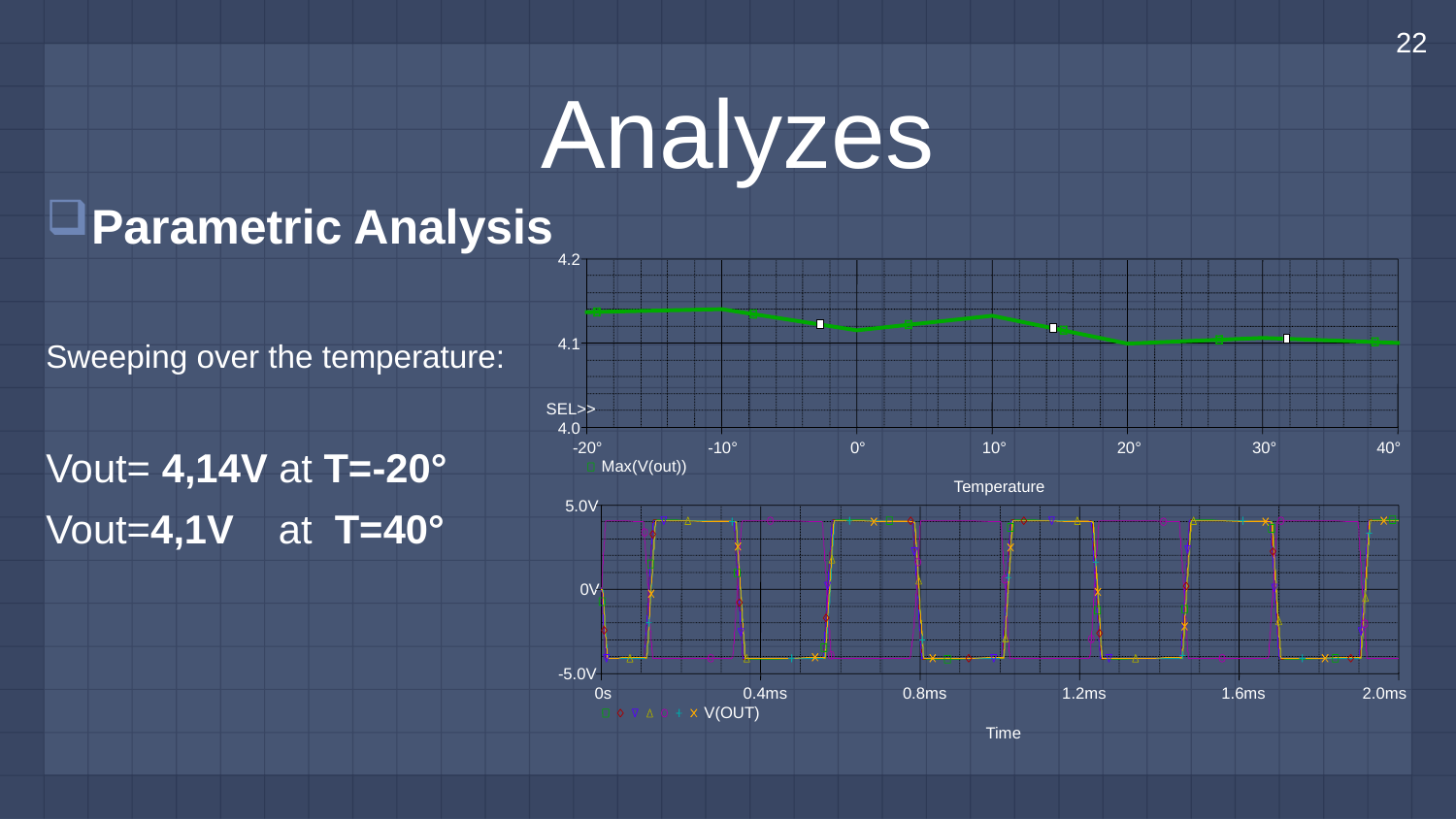

22
Analyzes
Parametric Analysis

Sweeping over the temperature:

Vout= 4,14V at T=-20°
Vout=4,1V    at  T=40°

4.2

4.1

SEL>>

4.0

-20°
-10°
0°
10°
20°
30°
40°

Max(V(out))

Temperature
5.0V

0V

-5.0V

0s
0.4ms
0.8ms
1.2ms
1.6ms
2.0ms

V(OUT)

Time